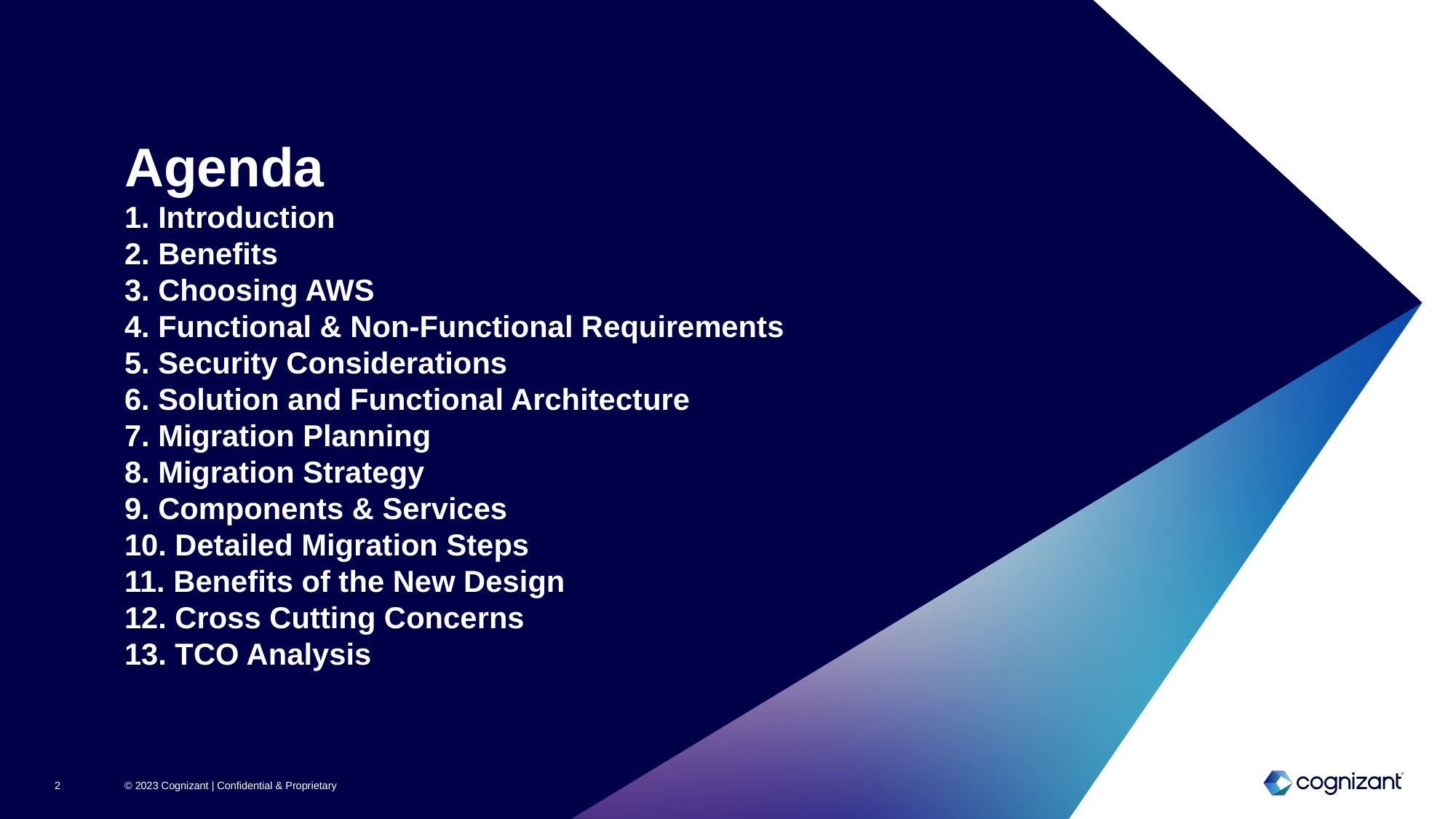

# Agenda 1. Introduction 2. Benefits 3. Choosing AWS 4. Functional & Non-Functional Requirements 5. Security Considerations 6. Solution and Functional Architecture 7. Migration Planning 8. Migration Strategy 9. Components & Services 10. Detailed Migration Steps 11. Benefits of the New Design 12. Cross Cutting Concerns 13. TCO Analysis
© 2023 Cognizant | Confidential & Proprietary
2